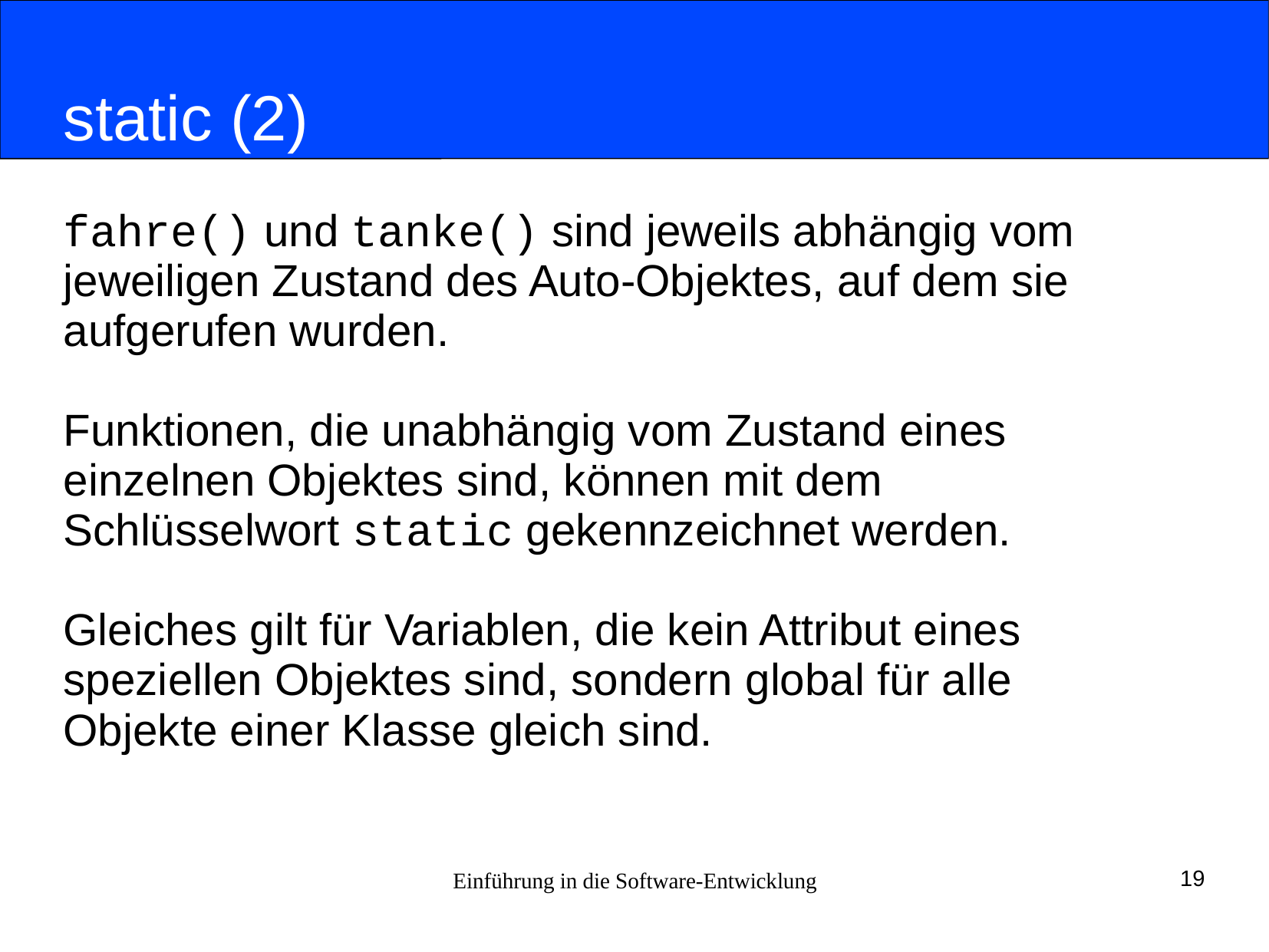

# static (2)
fahre() und tanke() sind jeweils abhängig vom
jeweiligen Zustand des Auto-Objektes, auf dem sie
aufgerufen wurden.

Funktionen, die unabhängig vom Zustand eines
einzelnen Objektes sind, können mit dem
Schlüsselwort static gekennzeichnet werden.

Gleiches gilt für Variablen, die kein Attribut eines
speziellen Objektes sind, sondern global für alle
Objekte einer Klasse gleich sind.

Einführung in die Software-Entwicklung
19